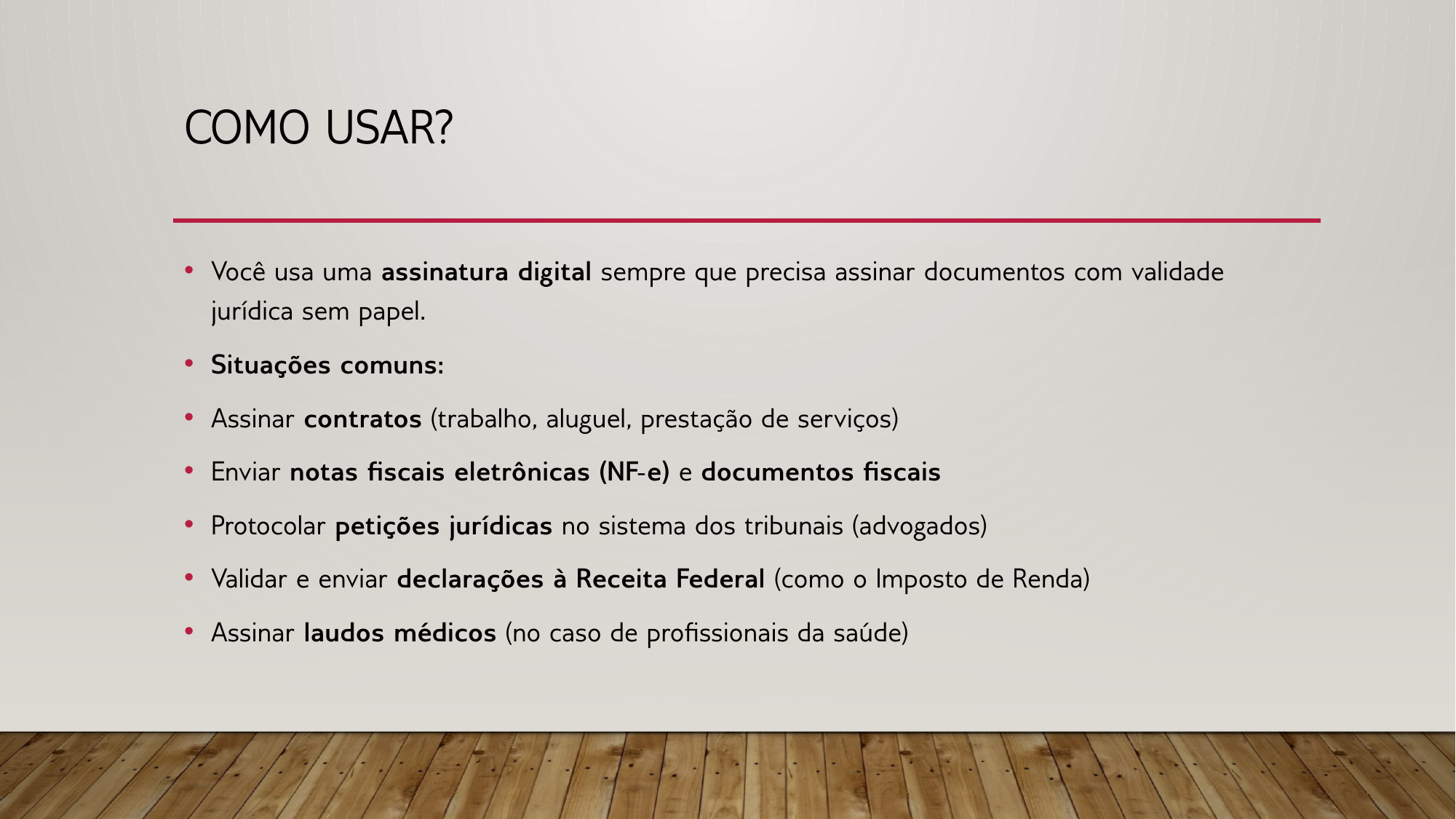

# COMO USAR?
Você usa uma assinatura digital sempre que precisa assinar documentos com validade jurídica sem papel.
Situações comuns:
Assinar contratos (trabalho, aluguel, prestação de serviços)
Enviar notas fiscais eletrônicas (NF-e) e documentos fiscais
Protocolar petições jurídicas no sistema dos tribunais (advogados)
Validar e enviar declarações à Receita Federal (como o Imposto de Renda)
Assinar laudos médicos (no caso de profissionais da saúde)